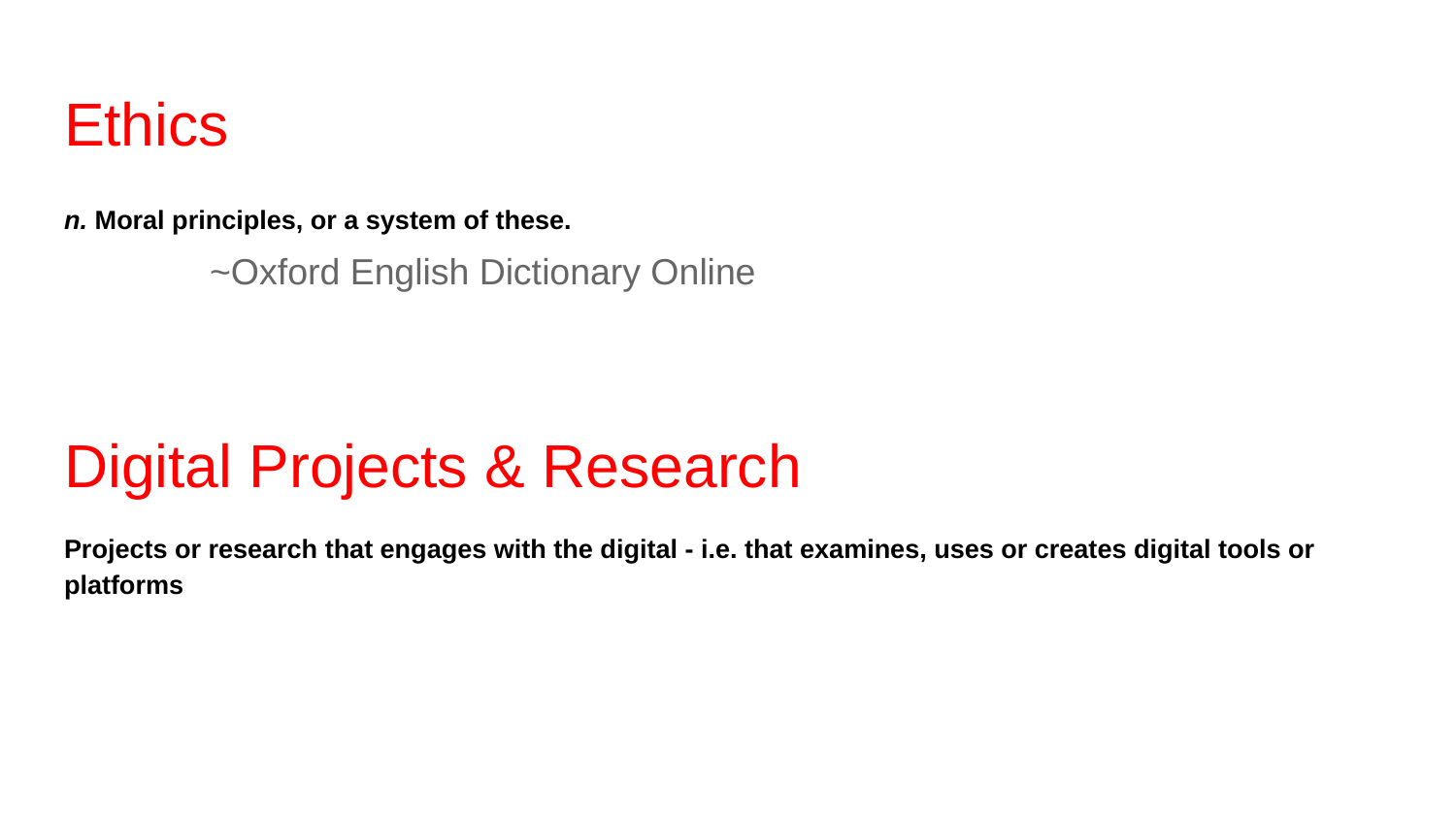

# Ethics
n. Moral principles, or a system of these.
	~Oxford English Dictionary Online

Digital Projects & Research
Projects or research that engages with the digital - i.e. that examines, uses or creates digital tools or platforms